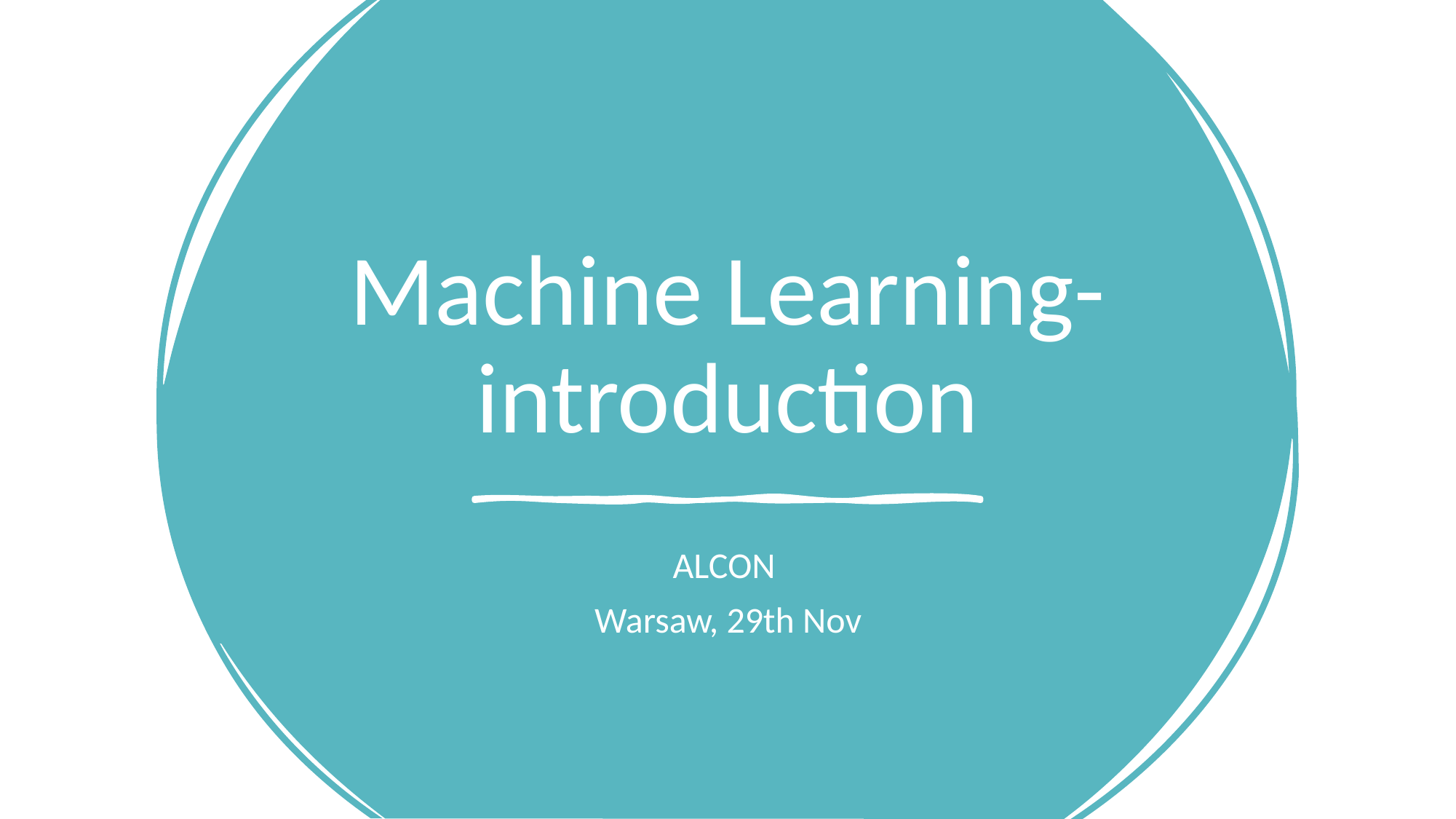

# Machine Learning- introduction

ALCON
Warsaw, 29th Nov